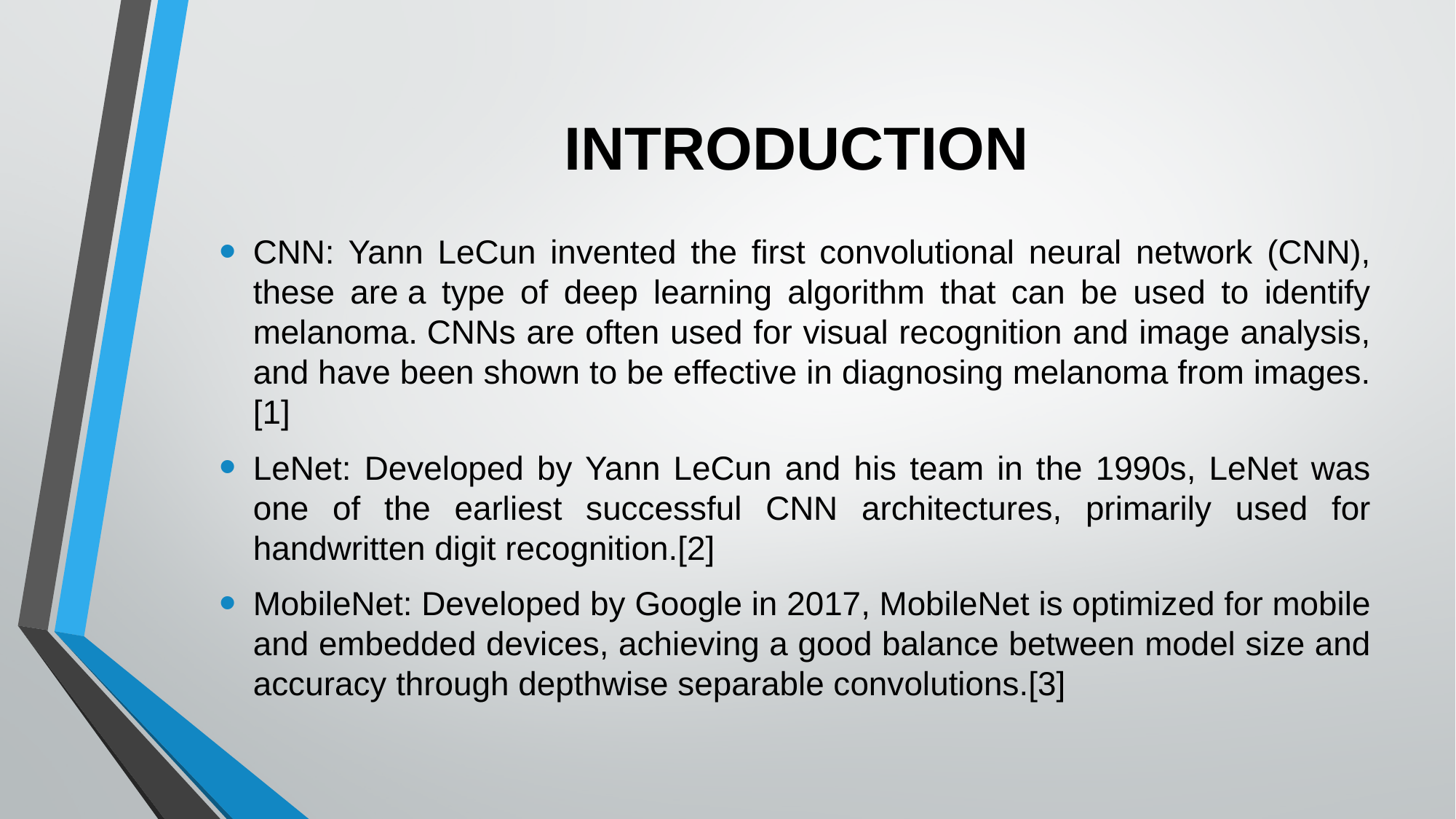

# INTRODUCTION
CNN: Yann LeCun invented the first convolutional neural network (CNN), these are a type of deep learning algorithm that can be used to identify melanoma. CNNs are often used for visual recognition and image analysis, and have been shown to be effective in diagnosing melanoma from images.[1]
LeNet: Developed by Yann LeCun and his team in the 1990s, LeNet was one of the earliest successful CNN architectures, primarily used for handwritten digit recognition.[2]
MobileNet: Developed by Google in 2017, MobileNet is optimized for mobile and embedded devices, achieving a good balance between model size and accuracy through depthwise separable convolutions.[3]